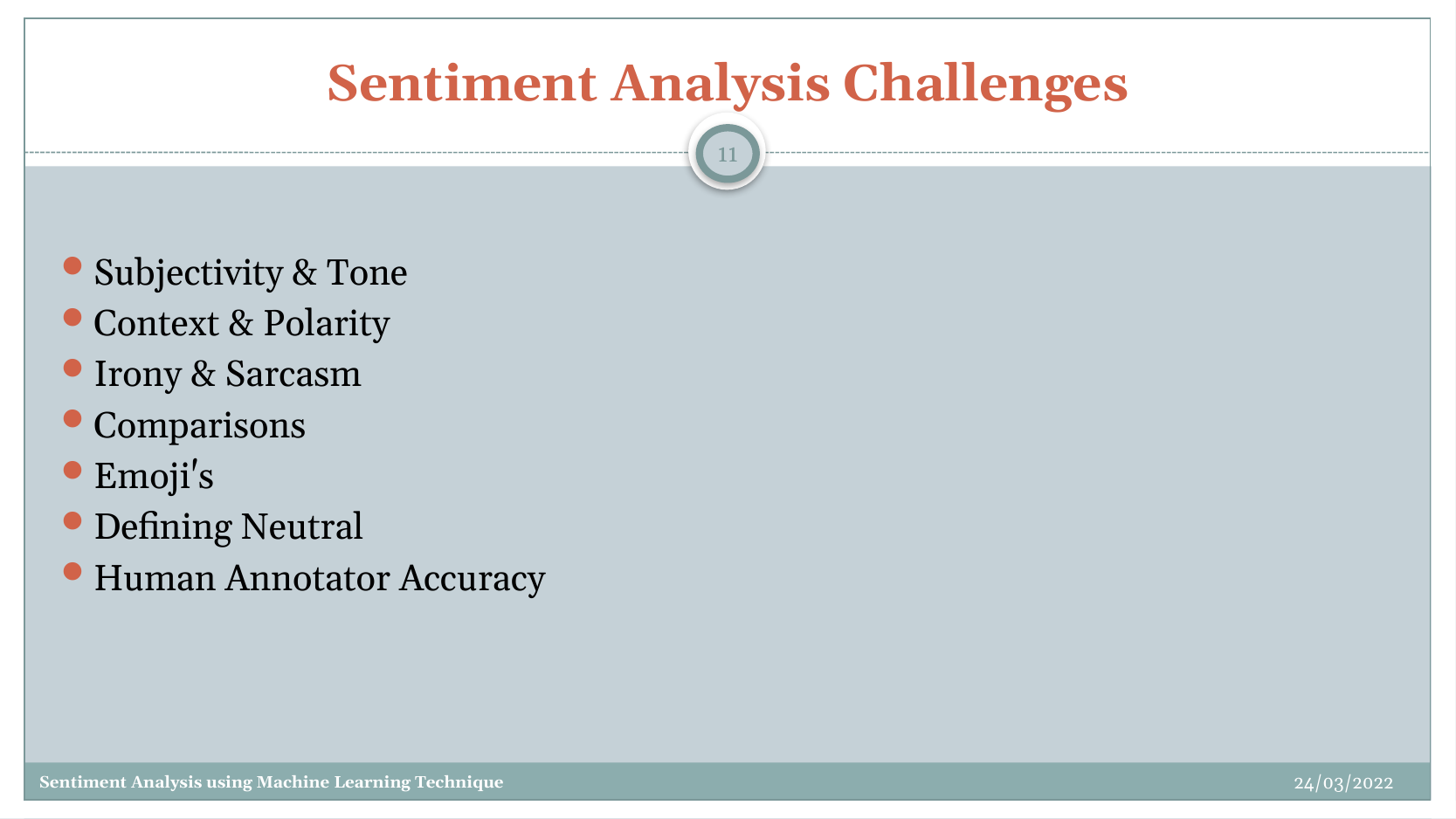

# Sentiment Analysis Challenges
11

Subjectivity & Tone
Context & Polarity
Irony & Sarcasm
Comparisons
Emoji's
Defining Neutral
Human Annotator Accuracy

24/03/2022
Sentiment Analysis using Machine Learning Technique